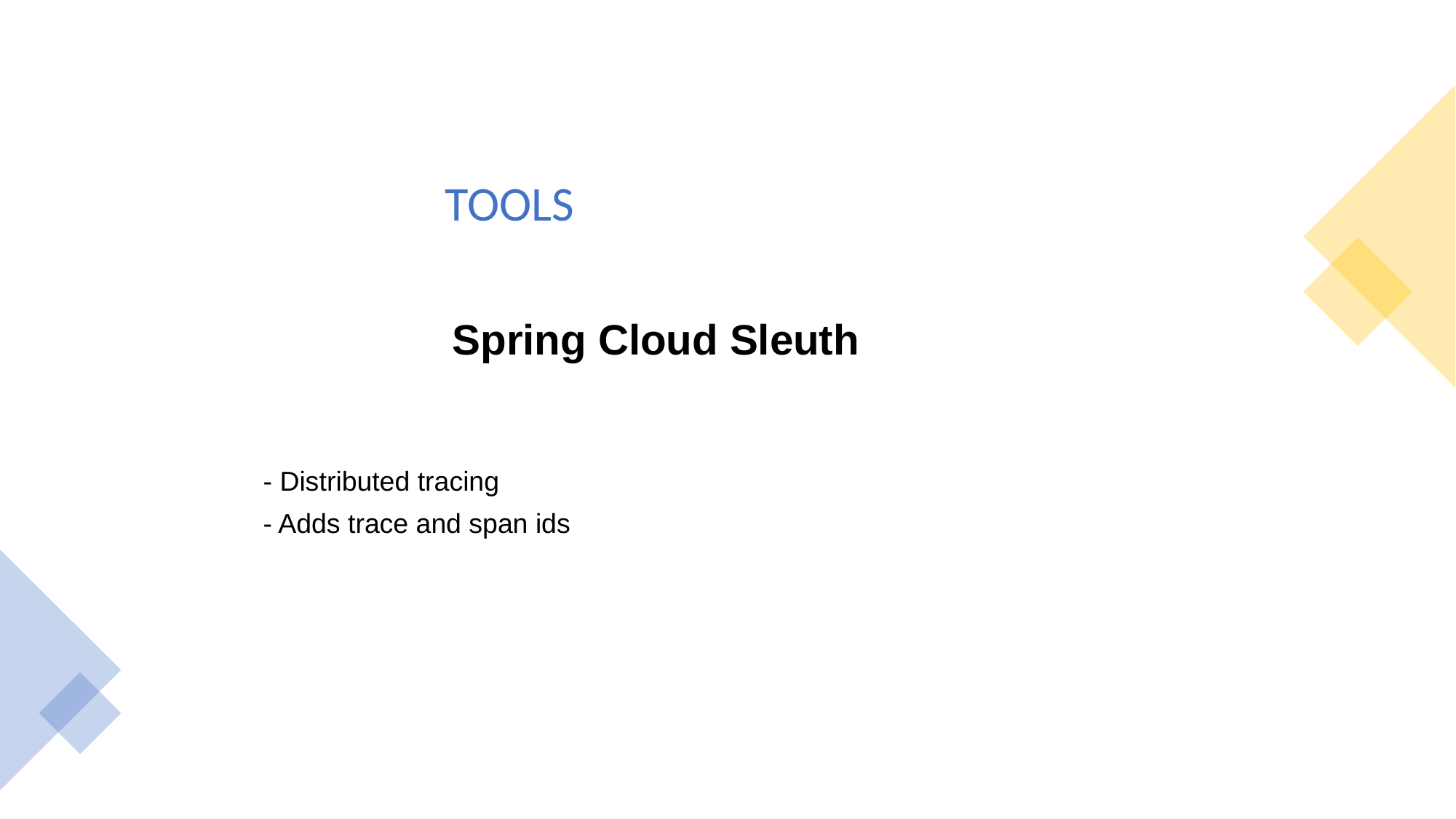

TOOLS

Spring Cloud Sleuth

- Distributed tracing
- Adds trace and span ids